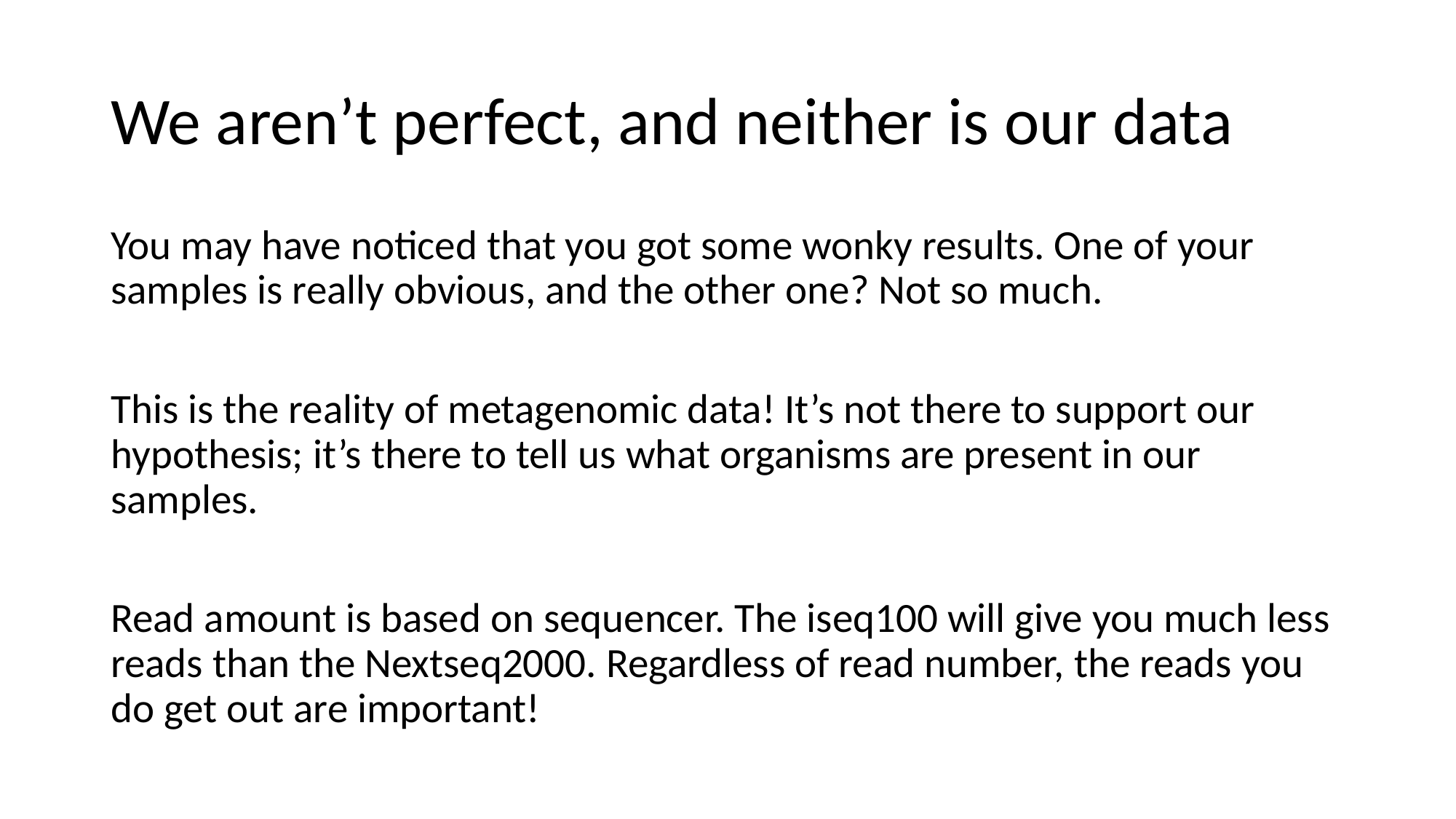

# We aren’t perfect, and neither is our data
You may have noticed that you got some wonky results. One of your samples is really obvious, and the other one? Not so much.

This is the reality of metagenomic data! It’s not there to support our hypothesis; it’s there to tell us what organisms are present in our samples.

Read amount is based on sequencer. The iseq100 will give you much less reads than the Nextseq2000. Regardless of read number, the reads you do get out are important!